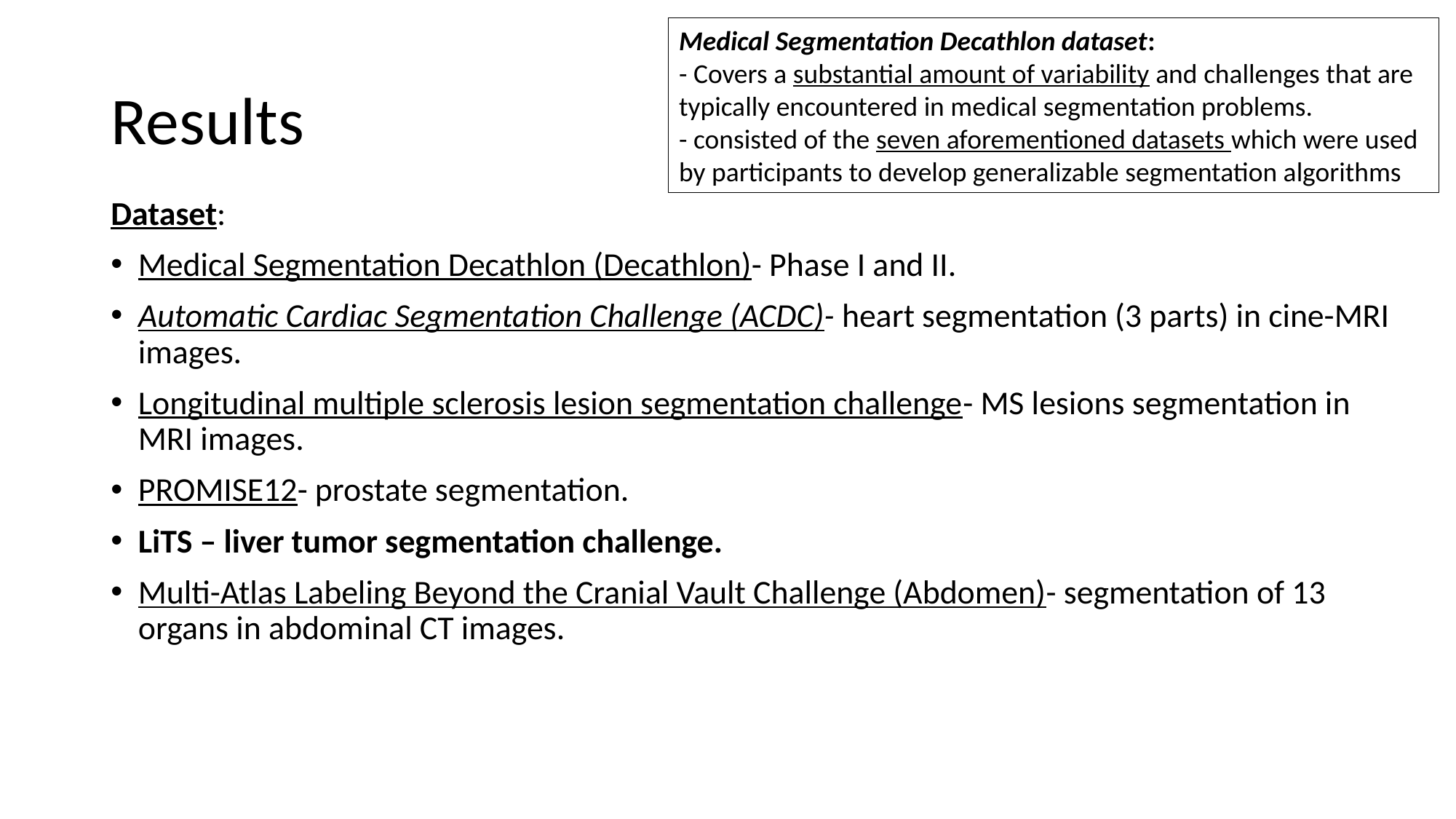

Medical Segmentation Decathlon dataset:
- Covers a substantial amount of variability and challenges that are typically encountered in medical segmentation problems.
- consisted of the seven aforementioned datasets which were used by participants to develop generalizable segmentation algorithms
# Results
Dataset:
Medical Segmentation Decathlon (Decathlon)- Phase I and II.
Automatic Cardiac Segmentation Challenge (ACDC)- heart segmentation (3 parts) in cine-MRI images.
Longitudinal multiple sclerosis lesion segmentation challenge- MS lesions segmentation in MRI images.
PROMISE12- prostate segmentation.
LiTS – liver tumor segmentation challenge.
Multi-Atlas Labeling Beyond the Cranial Vault Challenge (Abdomen)- segmentation of 13 organs in abdominal CT images.